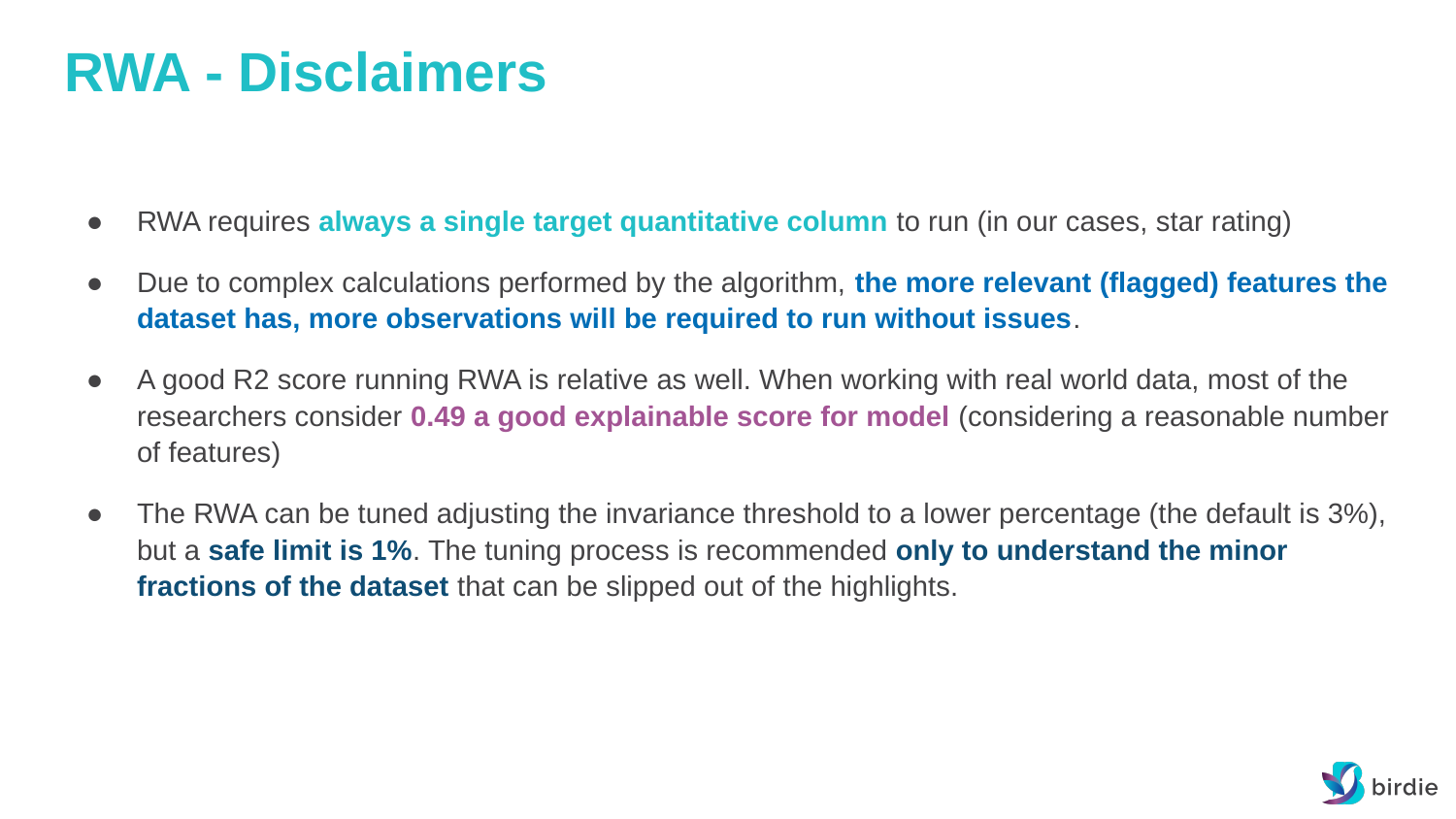

# RWA - Disclaimers

RWA requires always a single target quantitative column to run (in our cases, star rating)
Due to complex calculations performed by the algorithm, the more relevant (flagged) features the dataset has, more observations will be required to run without issues.
A good R2 score running RWA is relative as well. When working with real world data, most of the researchers consider 0.49 a good explainable score for model (considering a reasonable number of features)
The RWA can be tuned adjusting the invariance threshold to a lower percentage (the default is 3%), but a safe limit is 1%. The tuning process is recommended only to understand the minor fractions of the dataset that can be slipped out of the highlights.